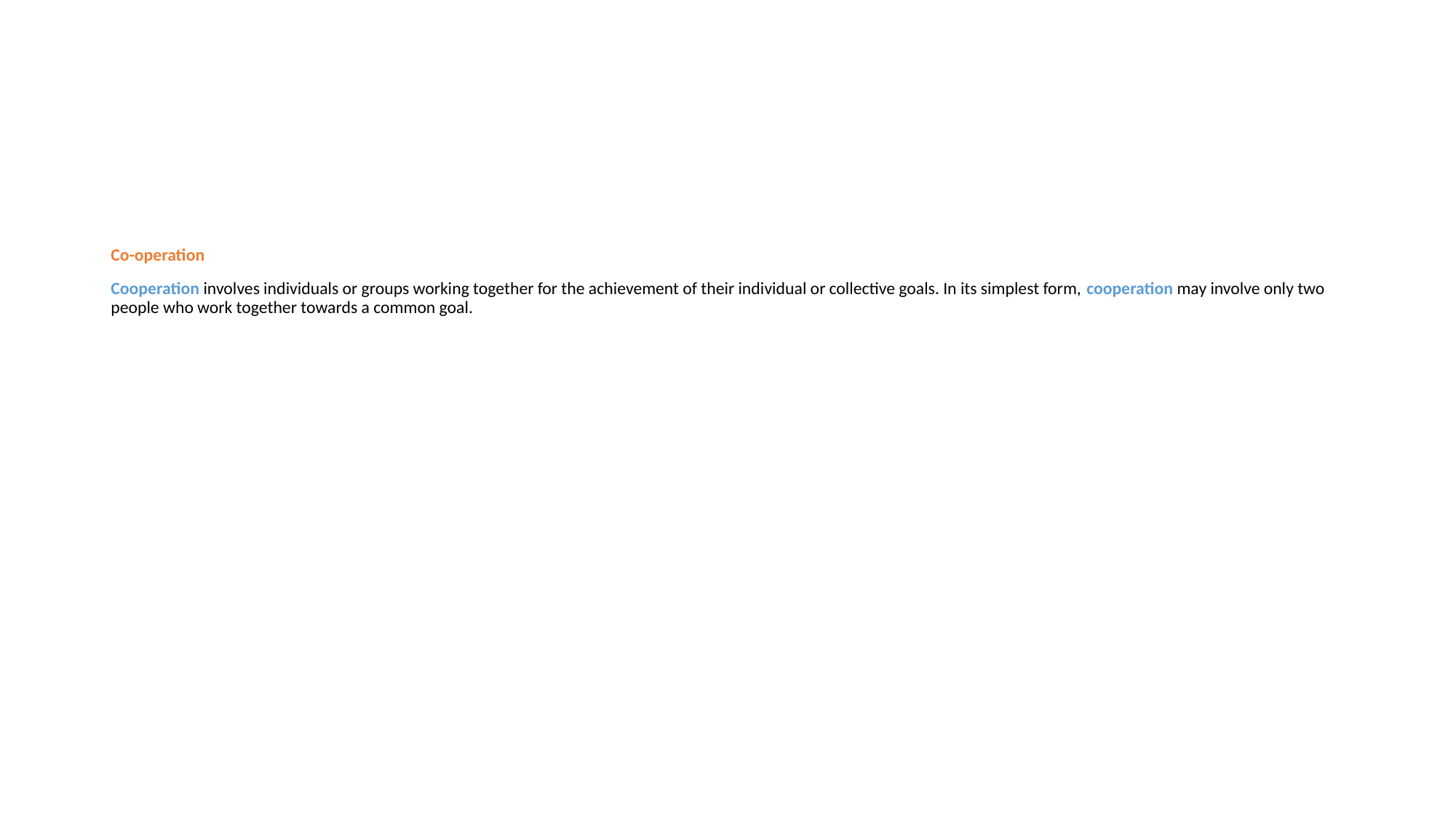

# Co-operation Cooperation involves individuals or groups working together for the achievement of their individual or collective goals. In its simplest form, cooperation may involve only two people who work together towards a common goal.